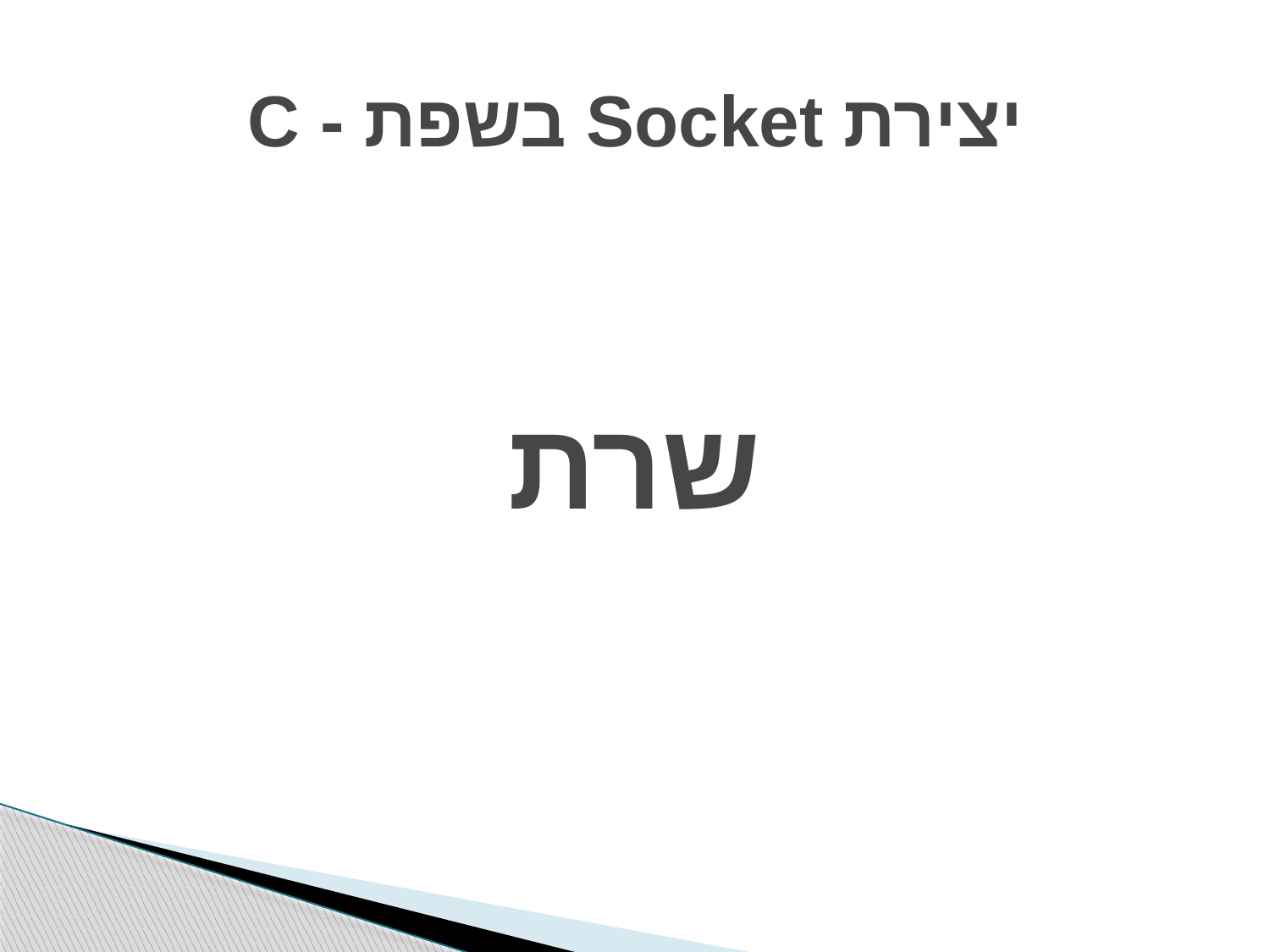

# יצירת Socket בשפת - C
שרת